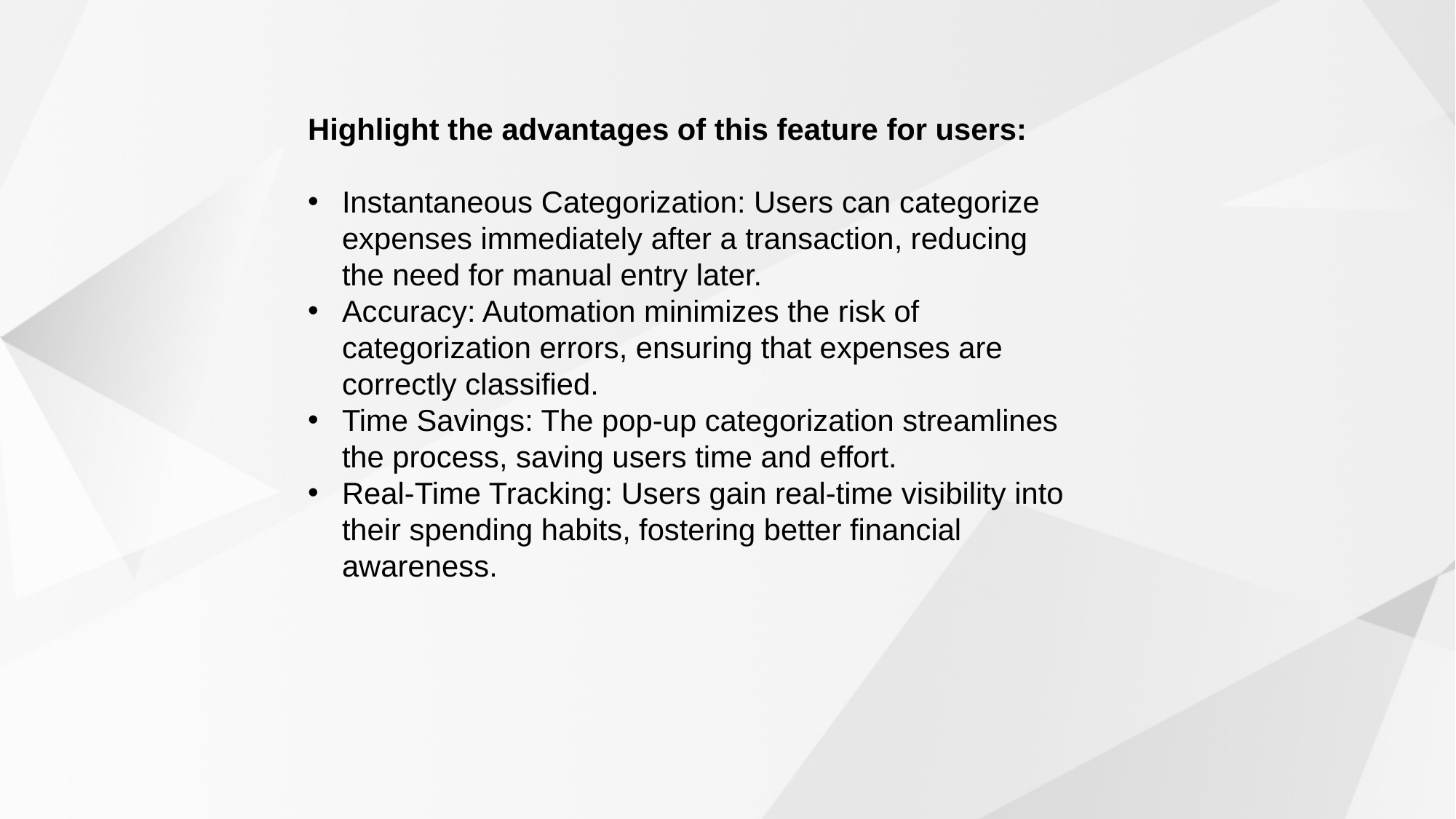

Highlight the advantages of this feature for users:

Instantaneous Categorization: Users can categorize expenses immediately after a transaction, reducing the need for manual entry later.
Accuracy: Automation minimizes the risk of categorization errors, ensuring that expenses are correctly classified.
Time Savings: The pop-up categorization streamlines the process, saving users time and effort.
Real-Time Tracking: Users gain real-time visibility into their spending habits, fostering better financial awareness.